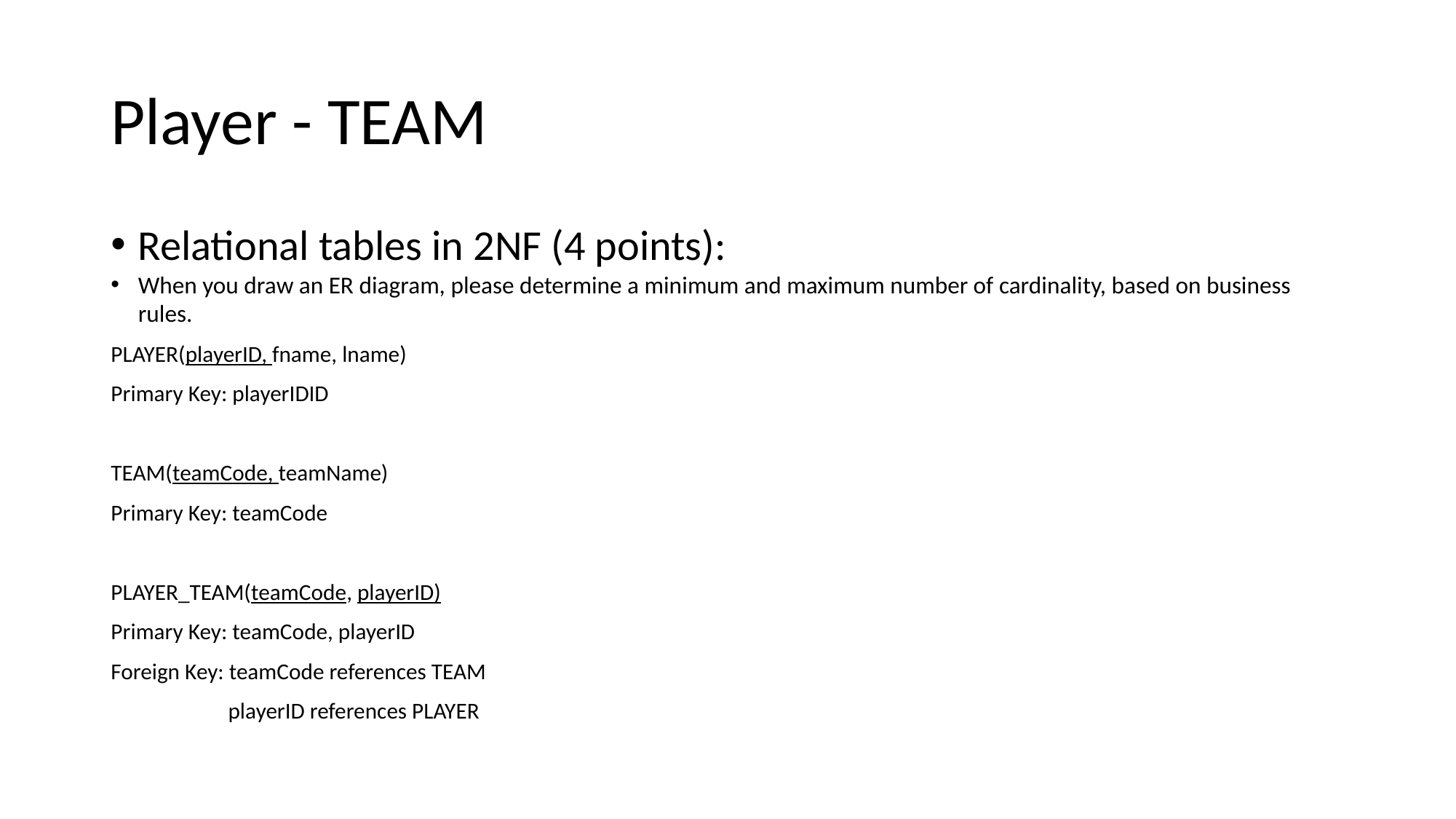

# Player - TEAM
Relational tables in 2NF (4 points):
When you draw an ER diagram, please determine a minimum and maximum number of cardinality, based on business rules.
PLAYER(playerID, fname, lname)
Primary Key: playerIDID

TEAM(teamCode, teamName)
Primary Key: teamCode

PLAYER_TEAM(teamCode, playerID)
Primary Key: teamCode, playerID
Foreign Key: teamCode references TEAM
                       playerID references PLAYER